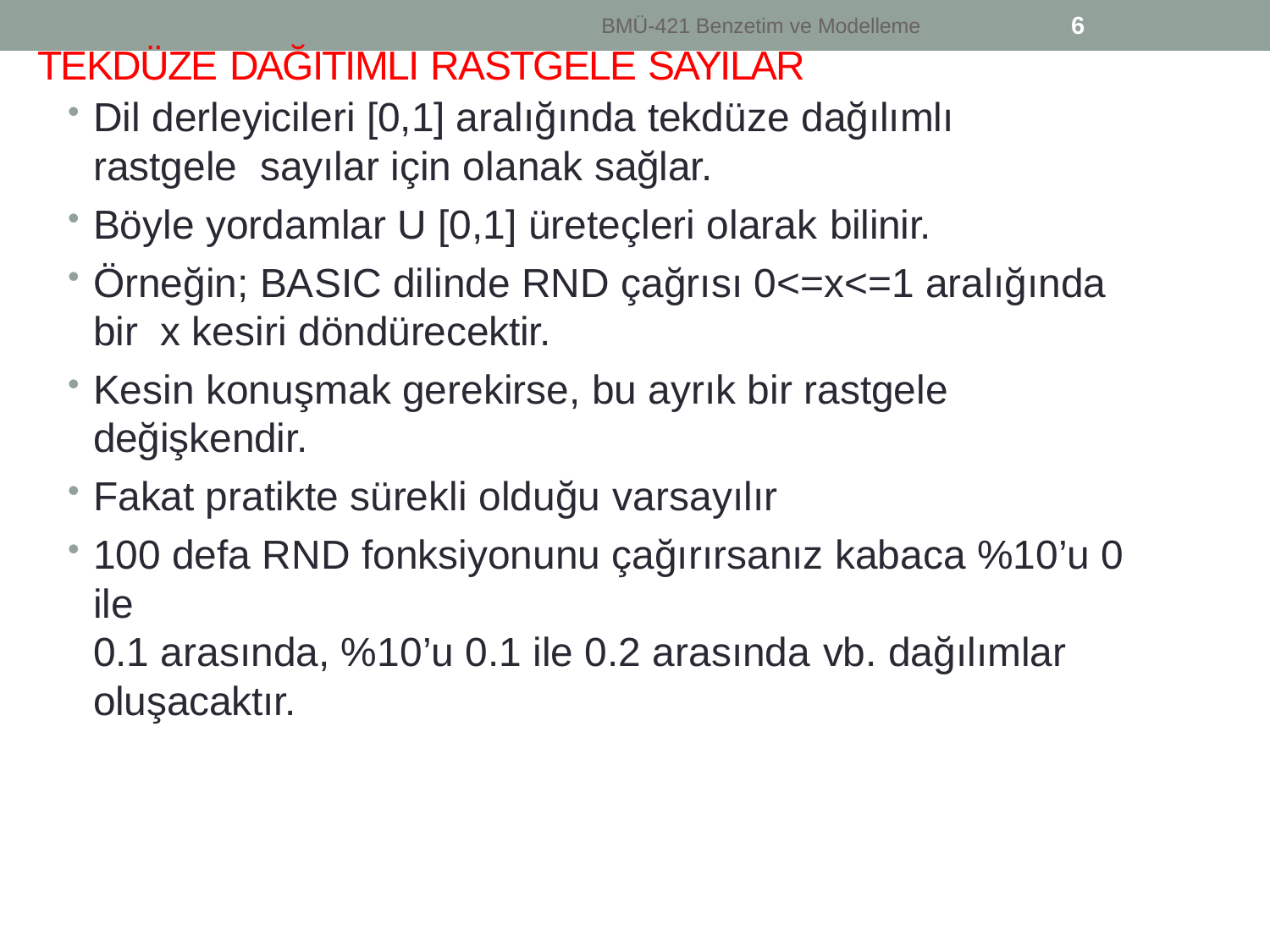

6
BMÜ-421 Benzetim ve Modelleme
TEKDÜZE DAĞITIMLI RASTGELE SAYILAR
Dil derleyicileri [0,1] aralığında tekdüze dağılımlı rastgele  sayılar için olanak sağlar.
Böyle yordamlar U [0,1] üreteçleri olarak bilinir.
Örneğin; BASIC dilinde RND çağrısı 0<=x<=1 aralığında bir  x kesiri döndürecektir.
Kesin konuşmak gerekirse, bu ayrık bir rastgele değişkendir.
Fakat pratikte sürekli olduğu varsayılır
100 defa RND fonksiyonunu çağırırsanız kabaca %10’u 0 ile
0.1 arasında, %10’u 0.1 ile 0.2 arasında vb. dağılımlar
oluşacaktır.